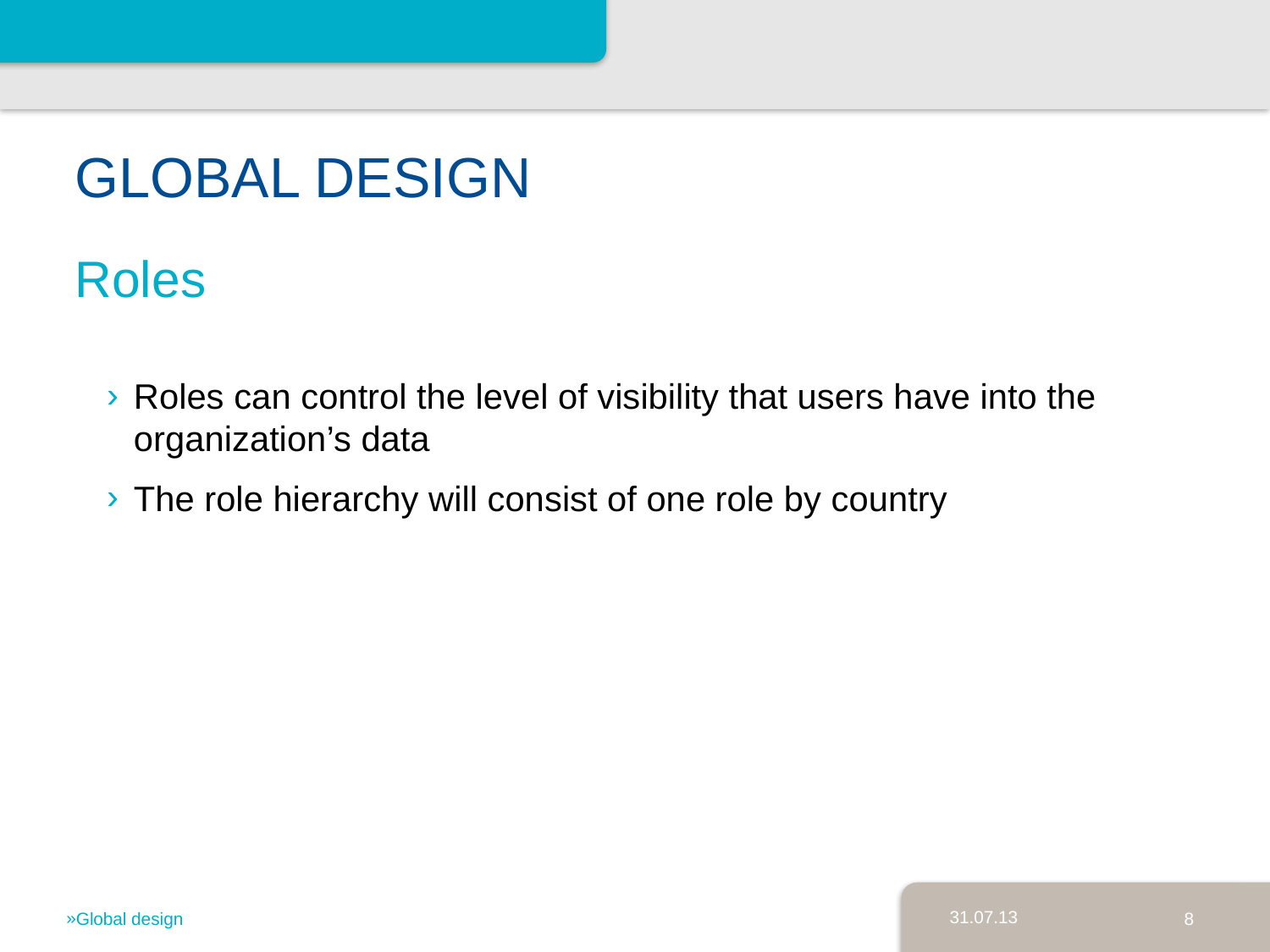

# Global design
Roles
Roles can control the level of visibility that users have into the organization’s data
The role hierarchy will consist of one role by country
31.07.13
8
Global design